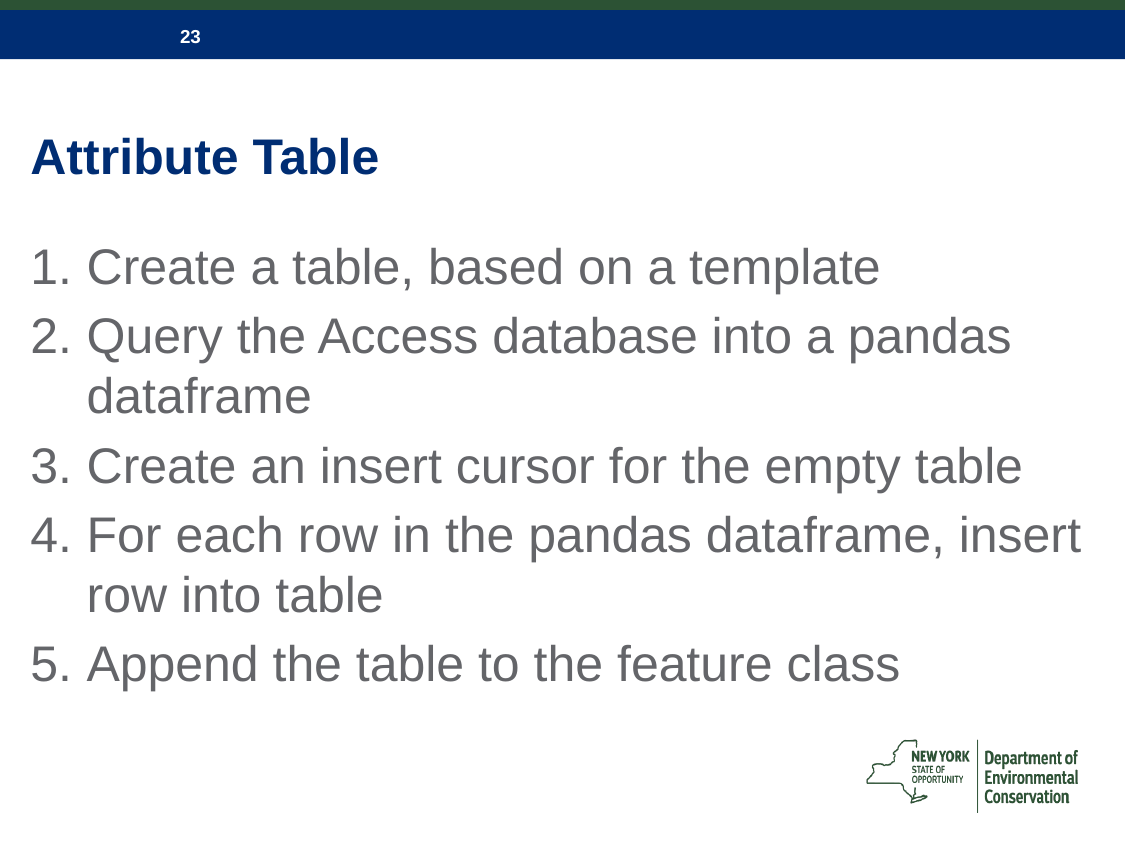

# Attribute Table
Create a table, based on a template
Query the Access database into a pandas dataframe
Create an insert cursor for the empty table
For each row in the pandas dataframe, insert row into table
Append the table to the feature class